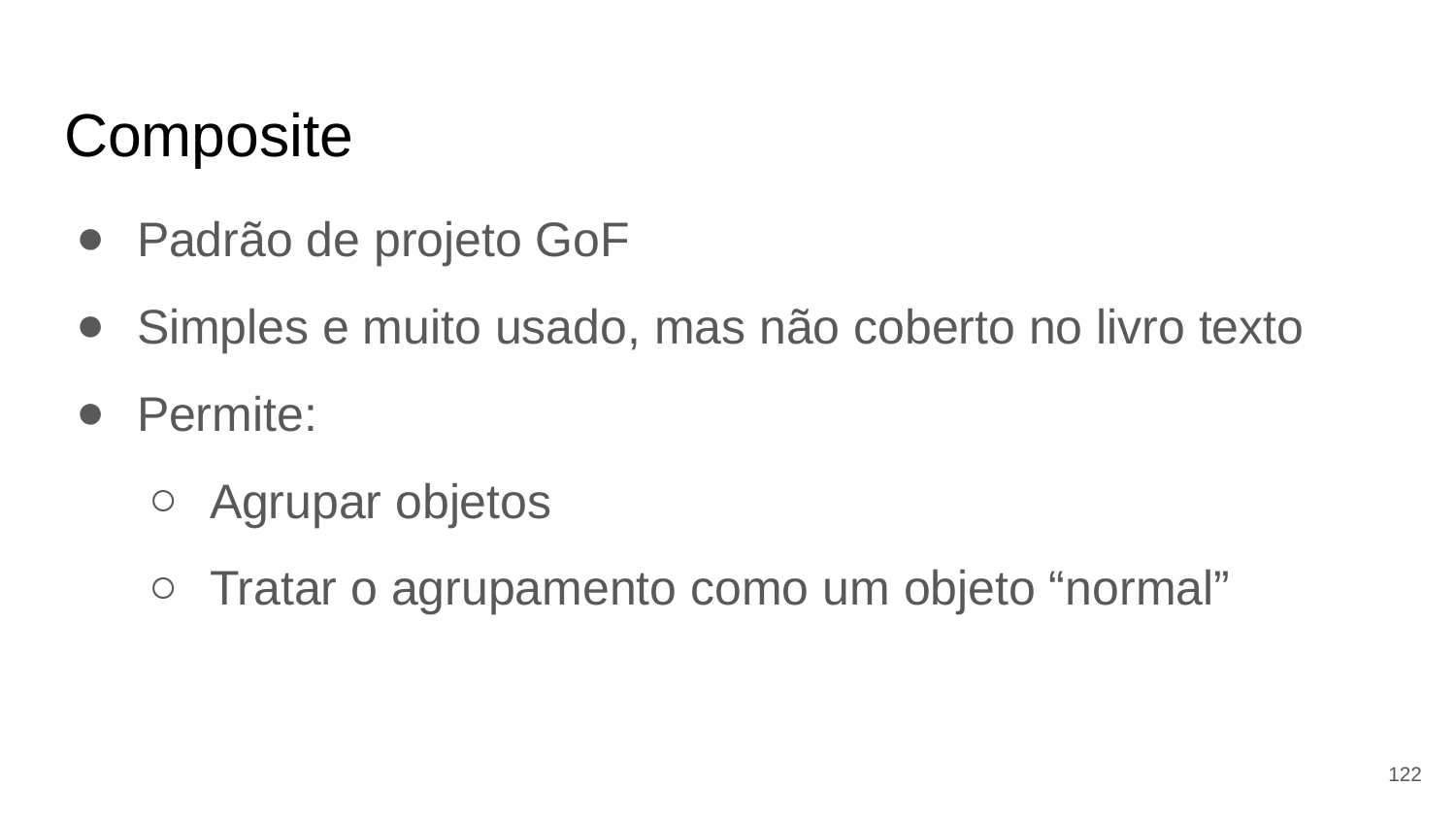

# Composite
Padrão de projeto GoF
Simples e muito usado, mas não coberto no livro texto
Permite:
Agrupar objetos
Tratar o agrupamento como um objeto “normal”
122